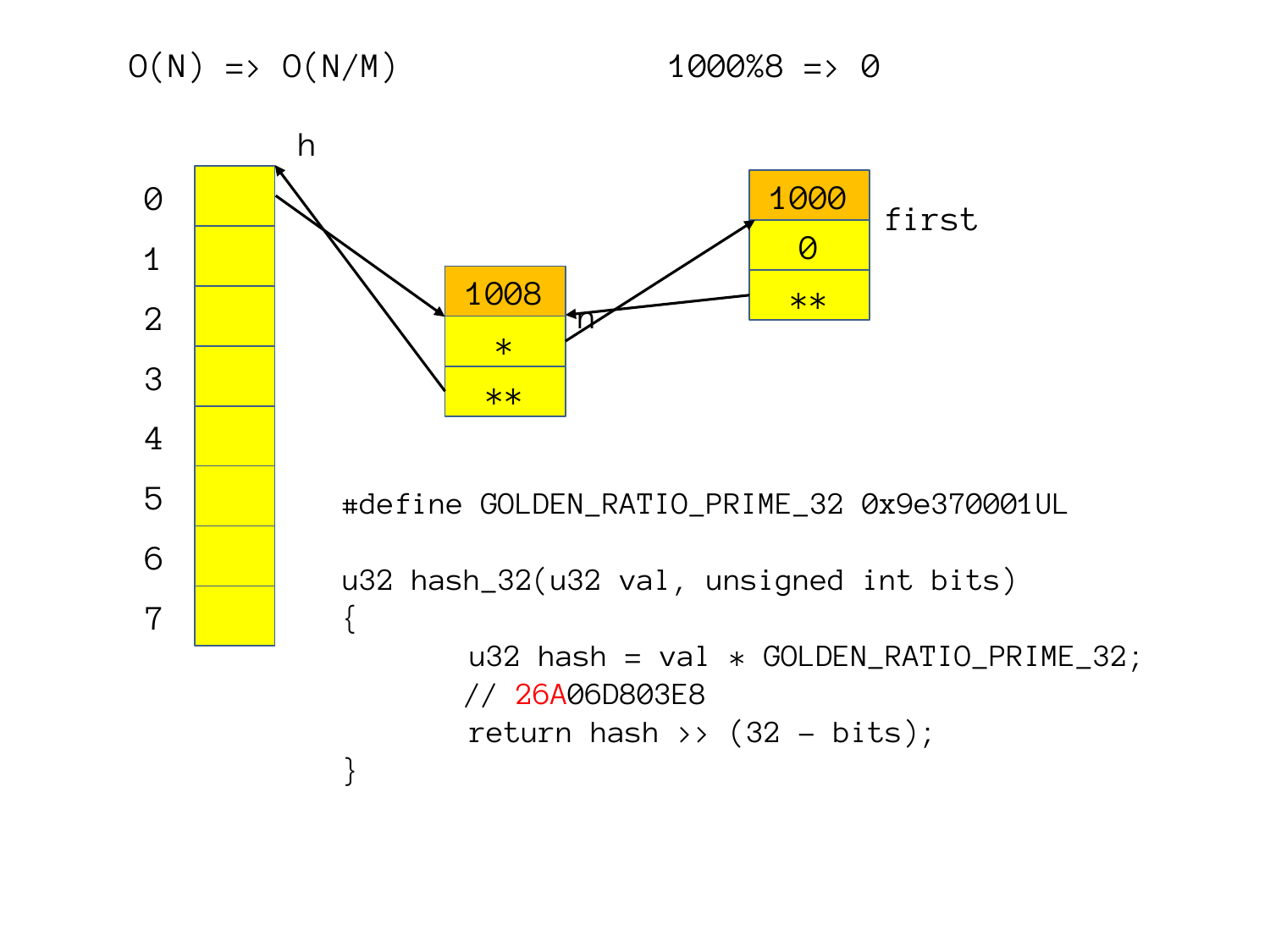

O(N) => O(N/M)
1000%8 => 0
h
0

1000
first
0
1

1008
**
2

n
*
3

**
4

5

#define GOLDEN_RATIO_PRIME_32 0x9e370001UL

u32 hash_32(u32 val, unsigned int bits)
{
	u32 hash = val * GOLDEN_RATIO_PRIME_32;
       // 26A06D803E8
	return hash >> (32 - bits);
}
6

7